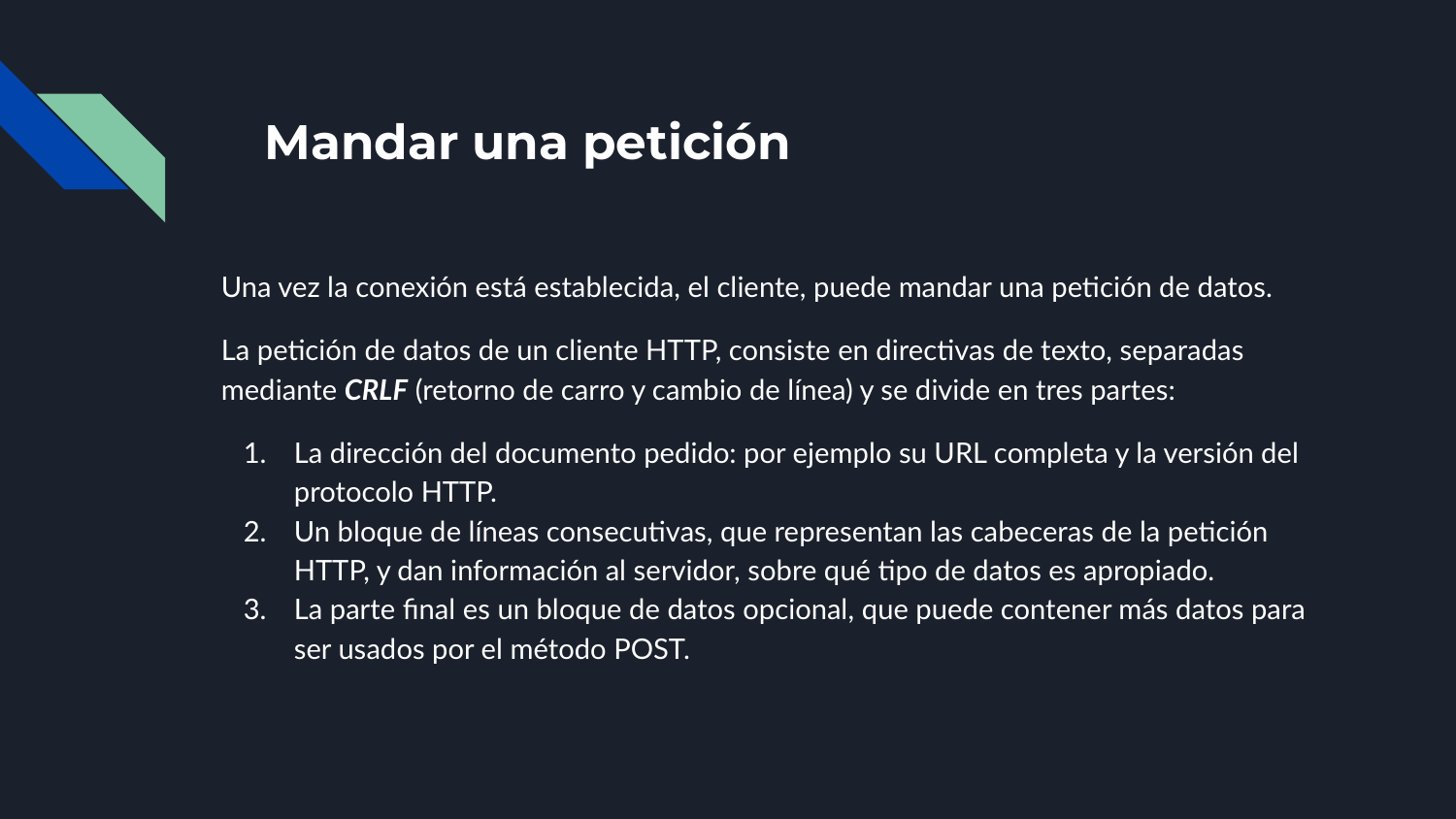

# Mandar una petición
Una vez la conexión está establecida, el cliente, puede mandar una petición de datos.
La petición de datos de un cliente HTTP, consiste en directivas de texto, separadas mediante CRLF (retorno de carro y cambio de línea) y se divide en tres partes:
La dirección del documento pedido: por ejemplo su URL completa y la versión del protocolo HTTP.
Un bloque de líneas consecutivas, que representan las cabeceras de la petición HTTP, y dan información al servidor, sobre qué tipo de datos es apropiado.
La parte final es un bloque de datos opcional, que puede contener más datos para ser usados por el método POST.